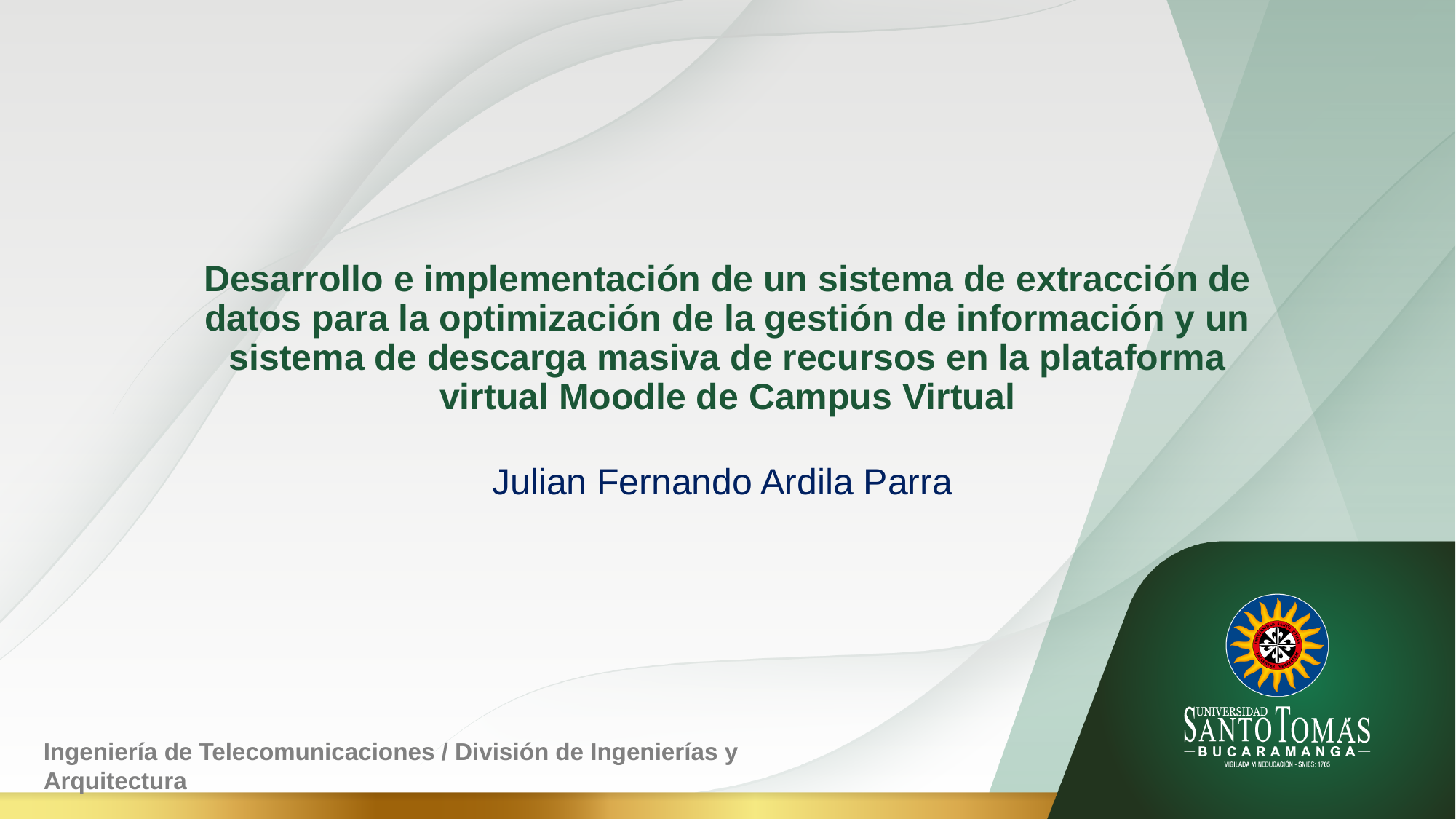

Desarrollo e implementación de un sistema de extracción de datos para la optimización de la gestión de información y un sistema de descarga masiva de recursos en la plataforma virtual Moodle de Campus Virtual

Julian Fernando Ardila Parra

Ingeniería de Telecomunicaciones / División de Ingenierías y Arquitectura